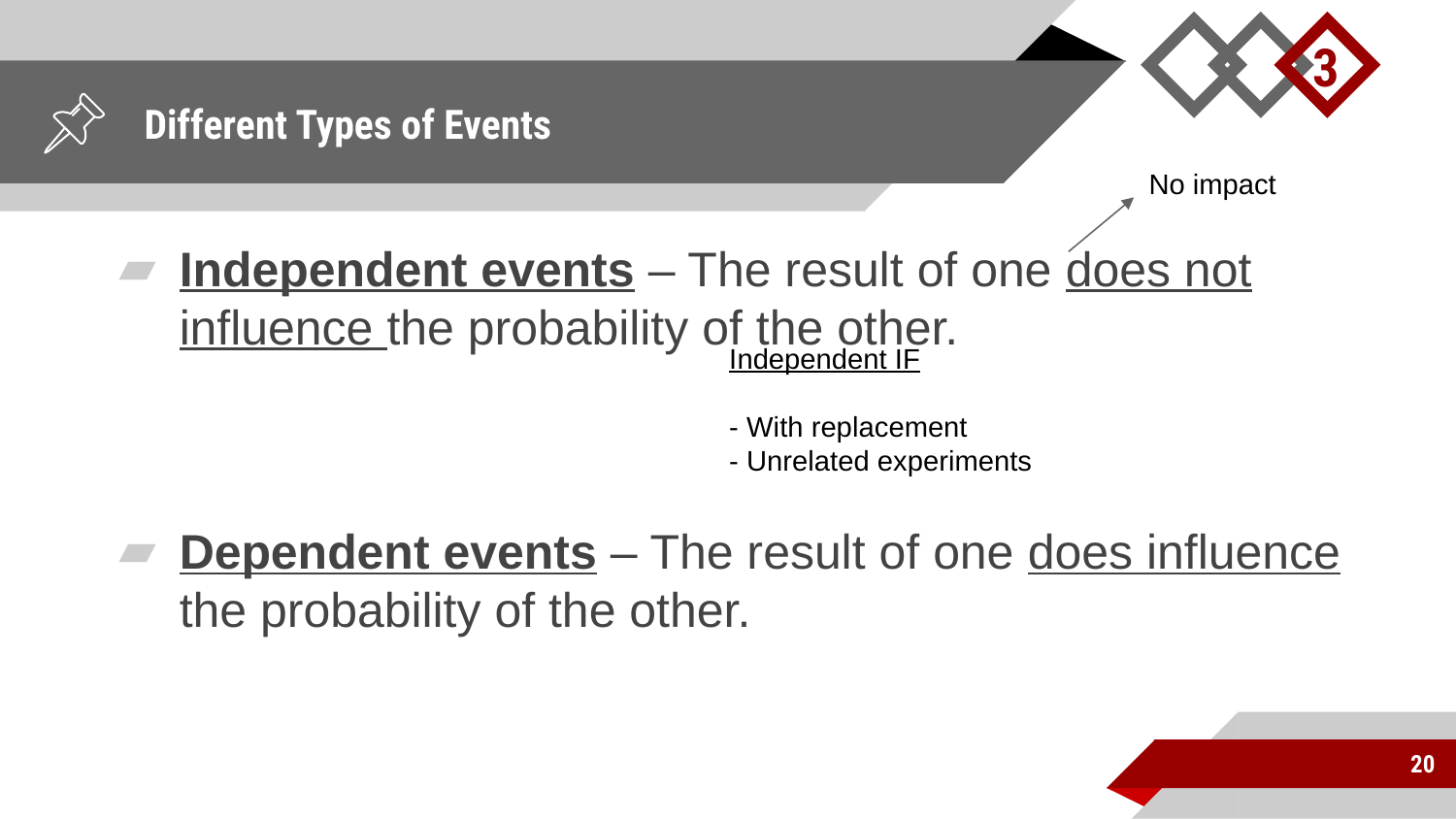

3

# Different Types of Events

No impact
Independent events – The result of one does not influence the probability of the other.

Dependent events – The result of one does influence the probability of the other.
Independent IF

- With replacement
- Unrelated experiments
20